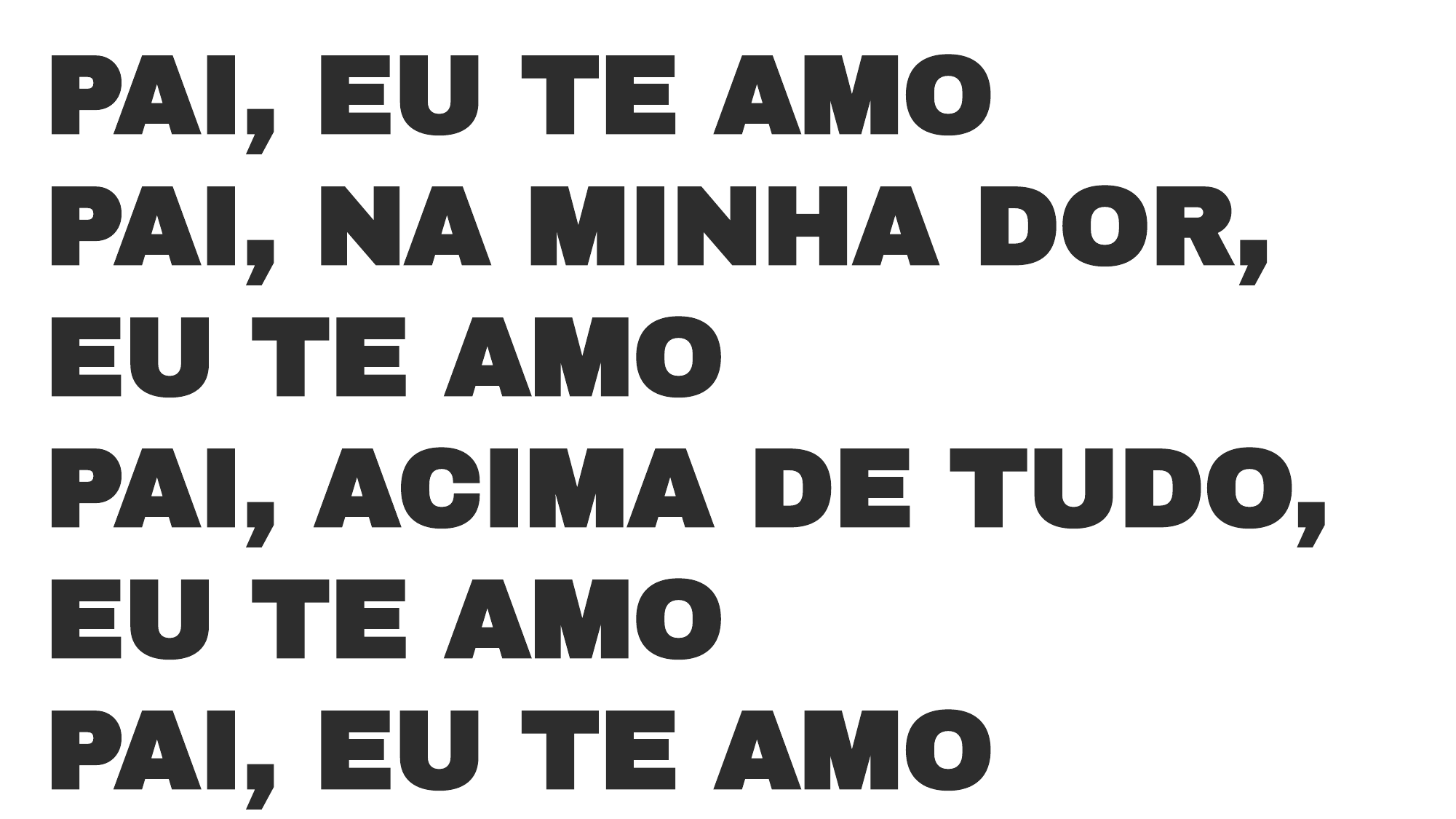

PAI, EU TE AMO
PAI, NA MINHA DOR, EU TE AMO
PAI, ACIMA DE TUDO, EU TE AMO
PAI, EU TE AMO